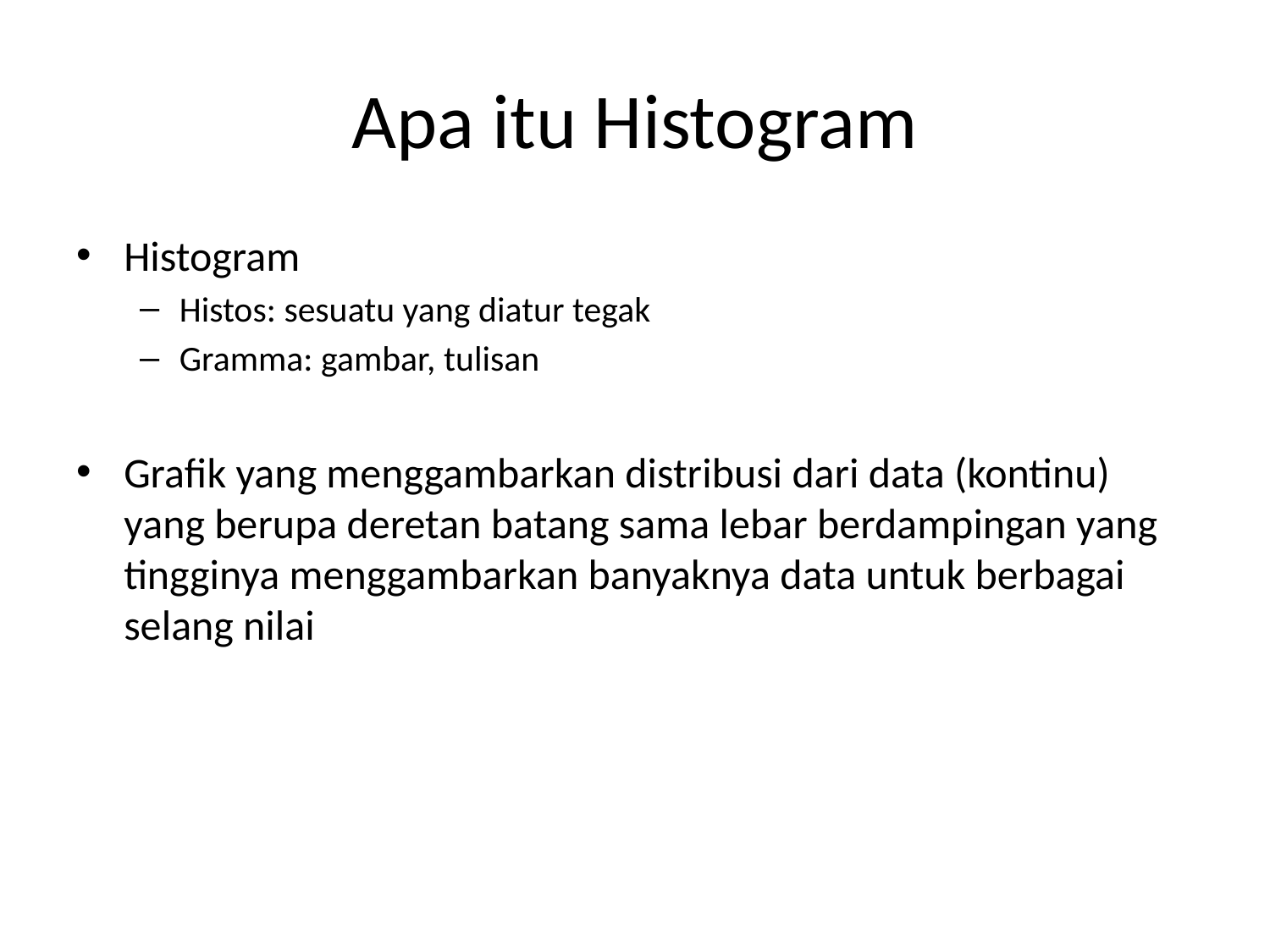

# Apa itu Histogram
Histogram
Histos: sesuatu yang diatur tegak
Gramma: gambar, tulisan

Grafik yang menggambarkan distribusi dari data (kontinu) yang berupa deretan batang sama lebar berdampingan yang tingginya menggambarkan banyaknya data untuk berbagai selang nilai